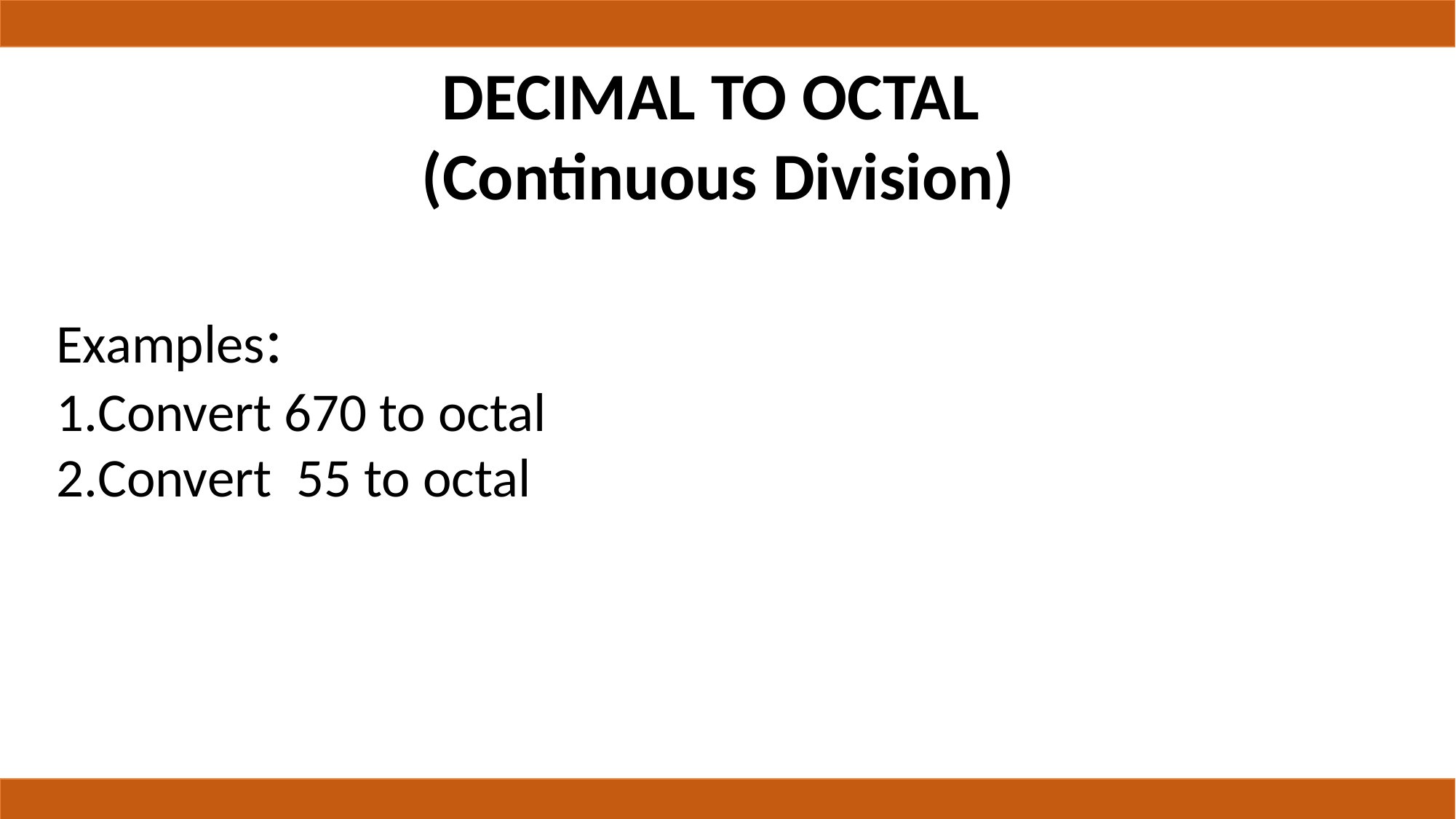

# DECIMAL TO OCTAL (Continuous Division)
Examples:
Convert 670 to octal
Convert  55 to octal